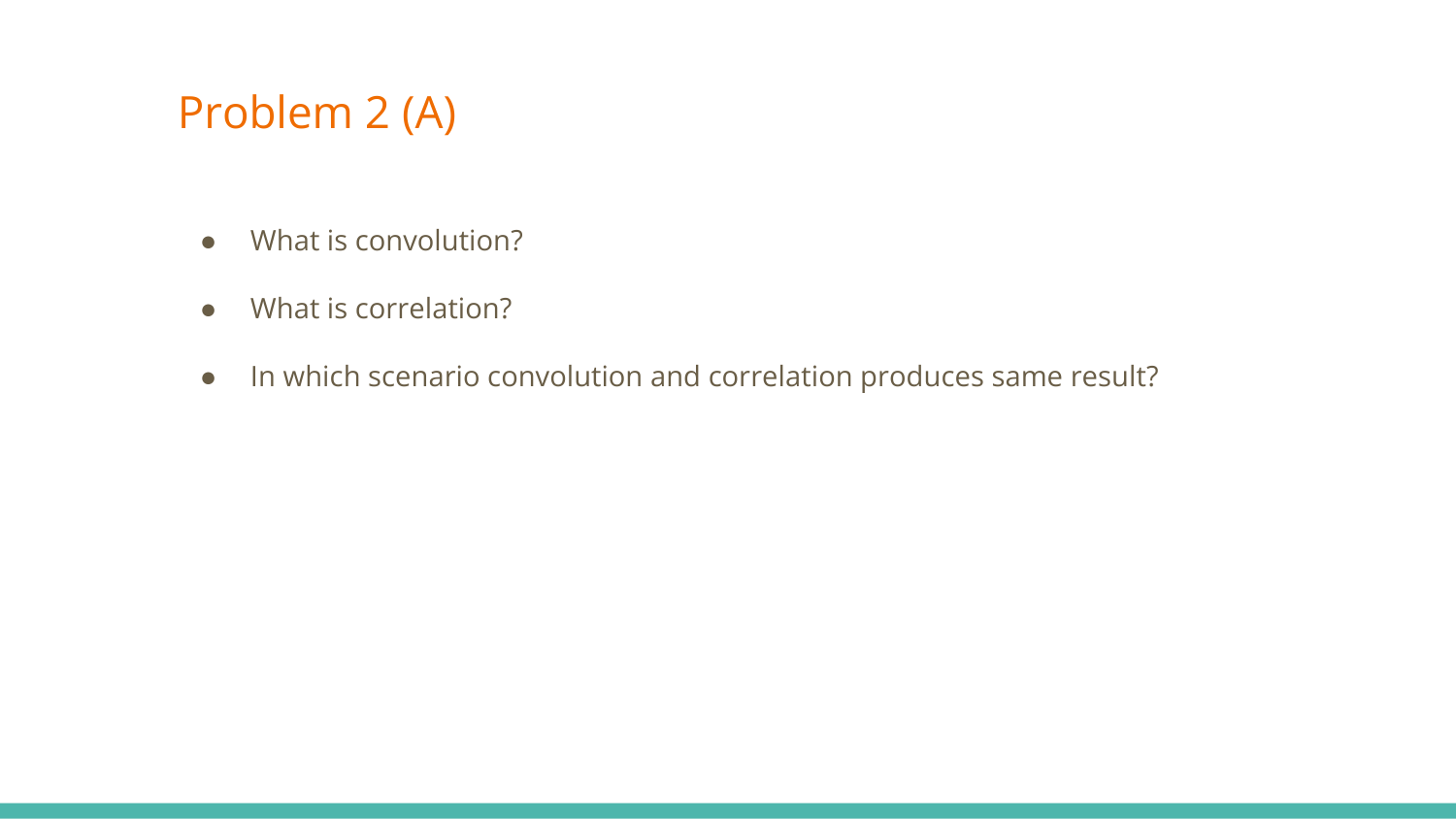

Problem 2 (A)
What is convolution?
What is correlation?
In which scenario convolution and correlation produces same result?